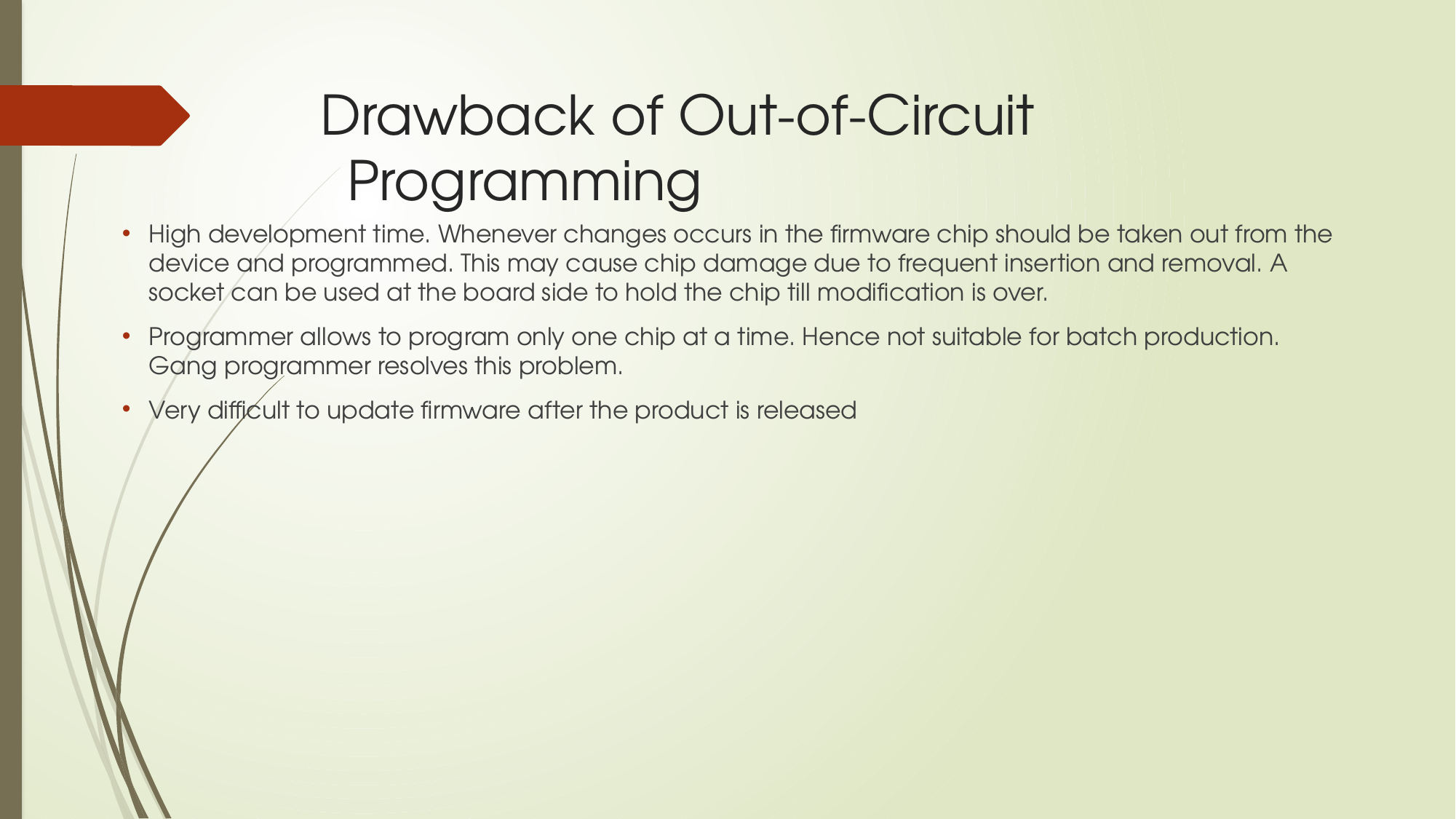

# Drawback of Out-of-Circuit Programming
High development time. Whenever changes occurs in the firmware chip should be taken out from the device and programmed. This may cause chip damage due to frequent insertion and removal. A socket can be used at the board side to hold the chip till modification is over.
Programmer allows to program only one chip at a time. Hence not suitable for batch production. Gang programmer resolves this problem.
Very difficult to update firmware after the product is released